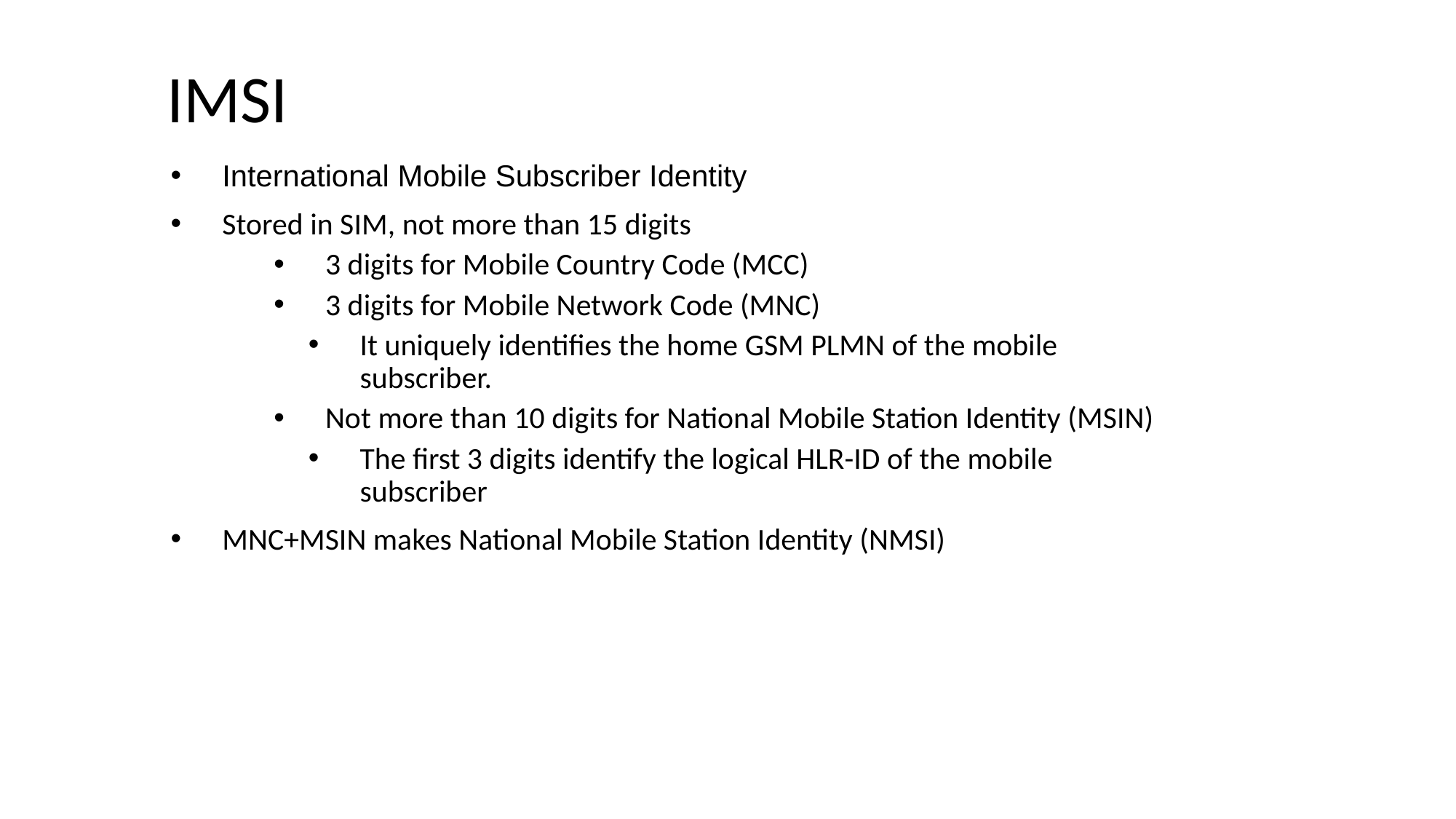

# IMSI
International Mobile Subscriber Identity
Stored in SIM, not more than 15 digits
3 digits for Mobile Country Code (MCC)
3 digits for Mobile Network Code (MNC)
It uniquely identifies the home GSM PLMN of the mobile subscriber.
Not more than 10 digits for National Mobile Station Identity (MSIN)
The first 3 digits identify the logical HLR-ID of the mobile subscriber
MNC+MSIN makes National Mobile Station Identity (NMSI)